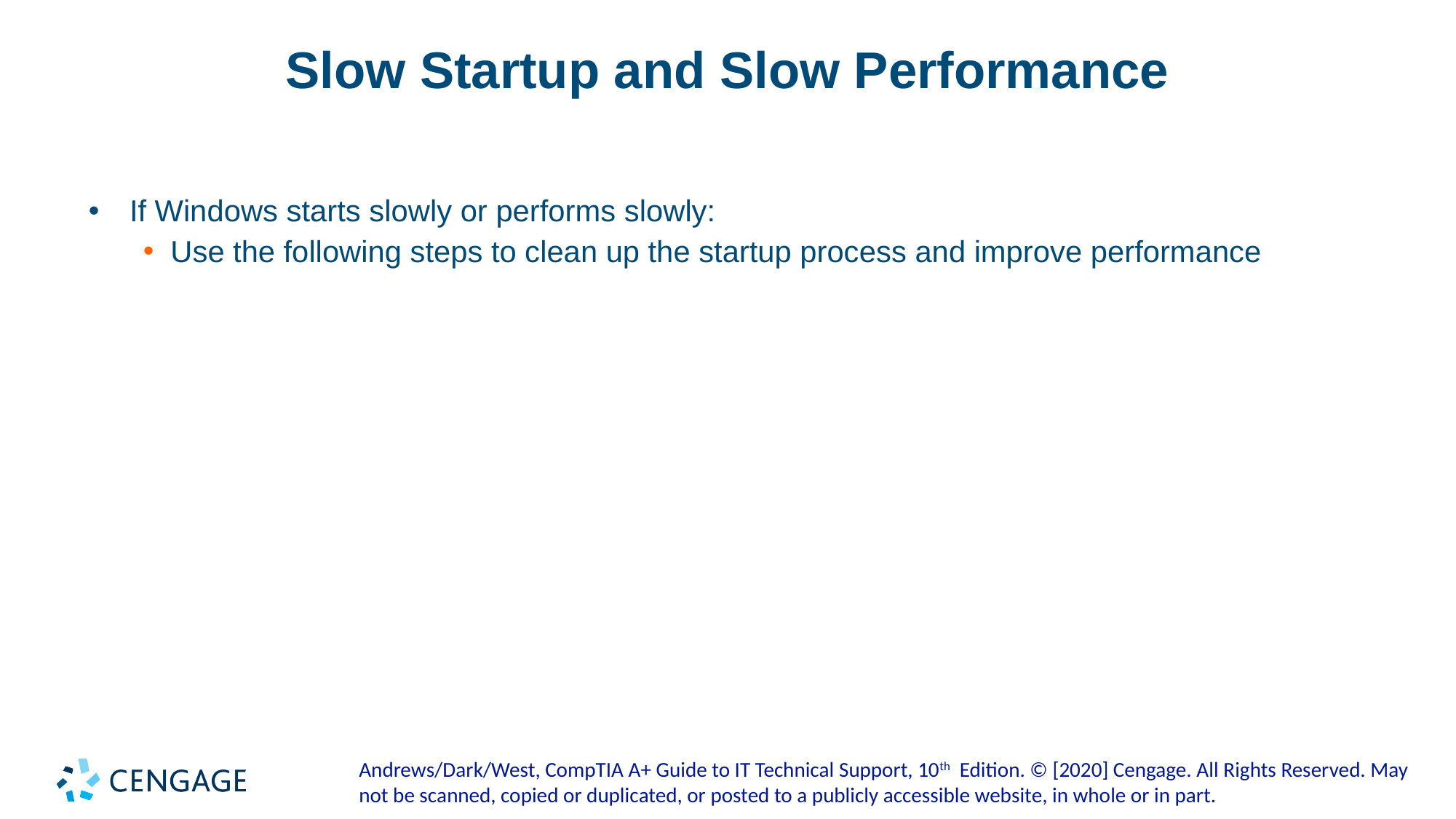

# Slow Startup and Slow Performance
If Windows starts slowly or performs slowly:
Use the following steps to clean up the startup process and improve performance